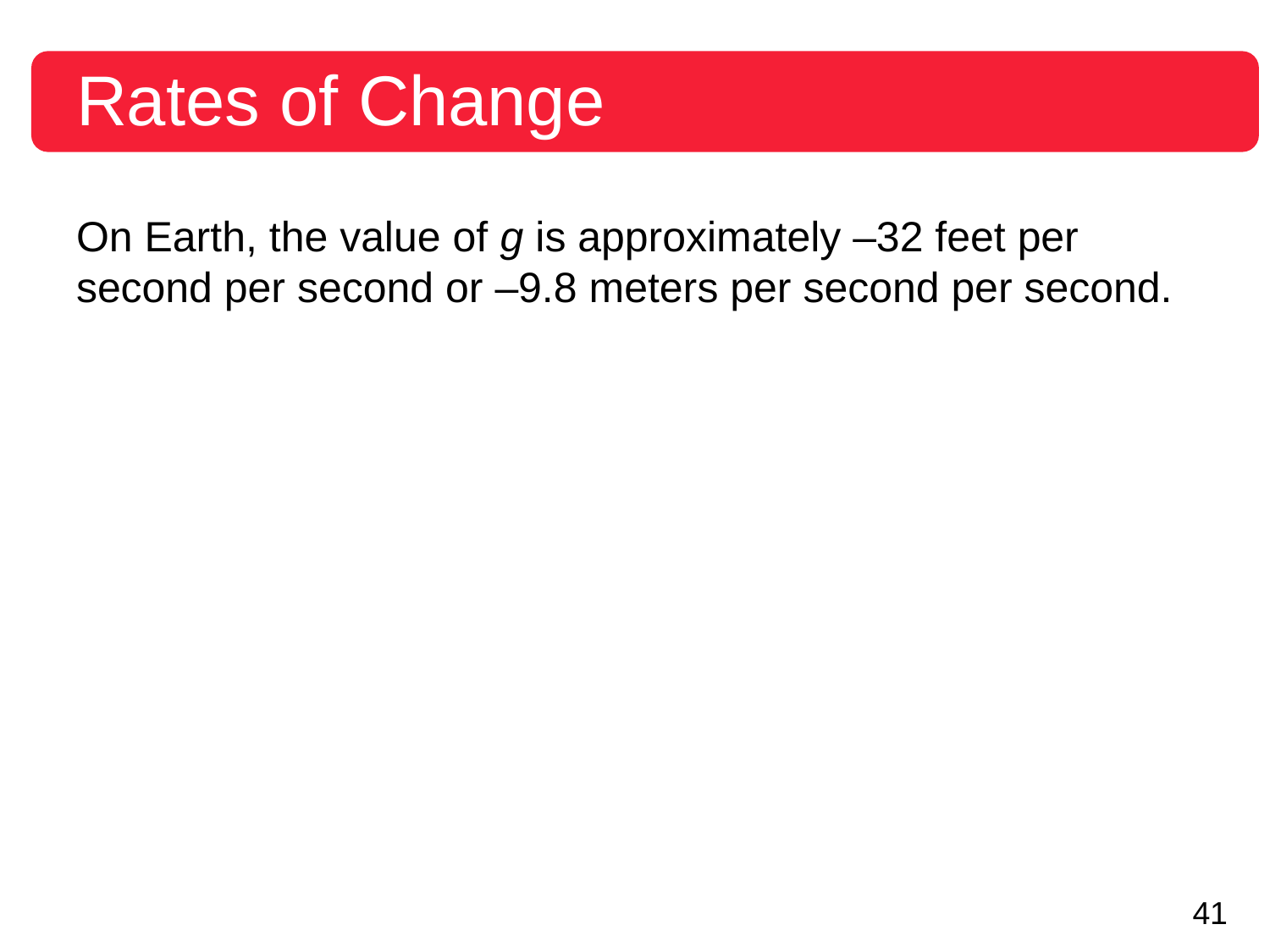

# Rates of Change
On Earth, the value of g is approximately –32 feet per second per second or –9.8 meters per second per second.